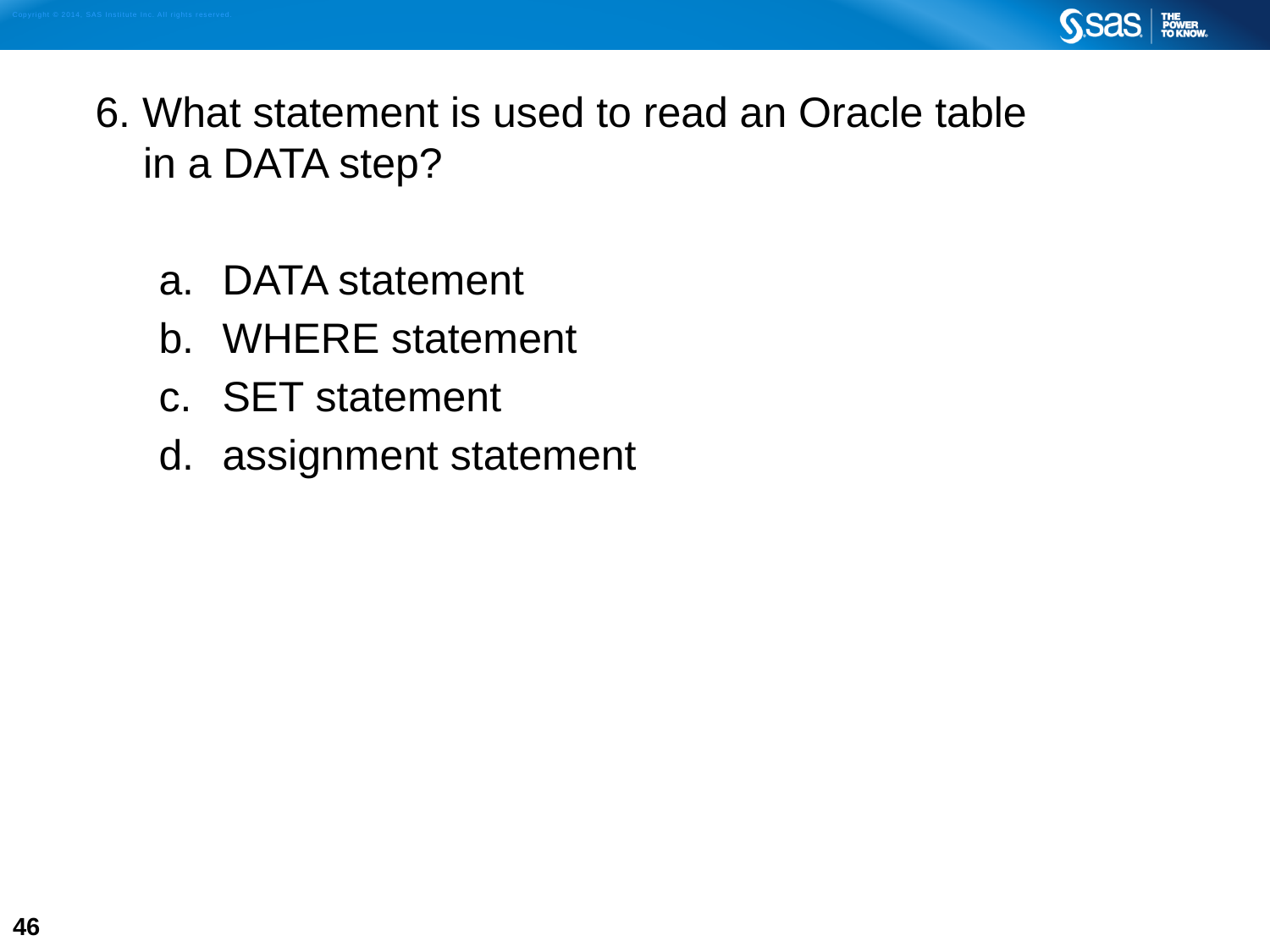

6. What statement is used to read an Oracle table
in a DATA step?

DATA statement
WHERE statement
SET statement
assignment statement
46